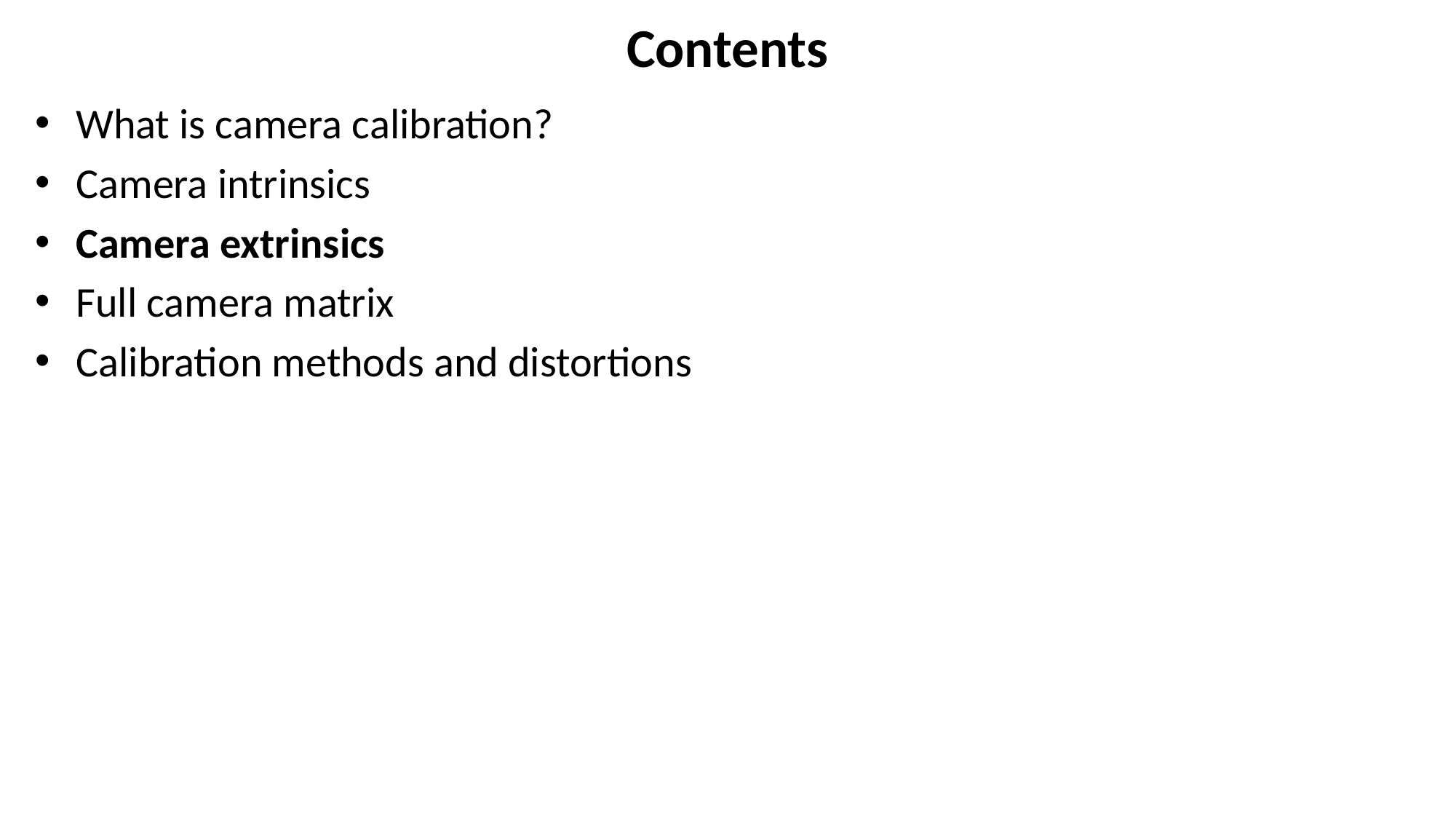

# Contents
What is camera calibration?
Camera intrinsics
Camera extrinsics
Full camera matrix
Calibration methods and distortions